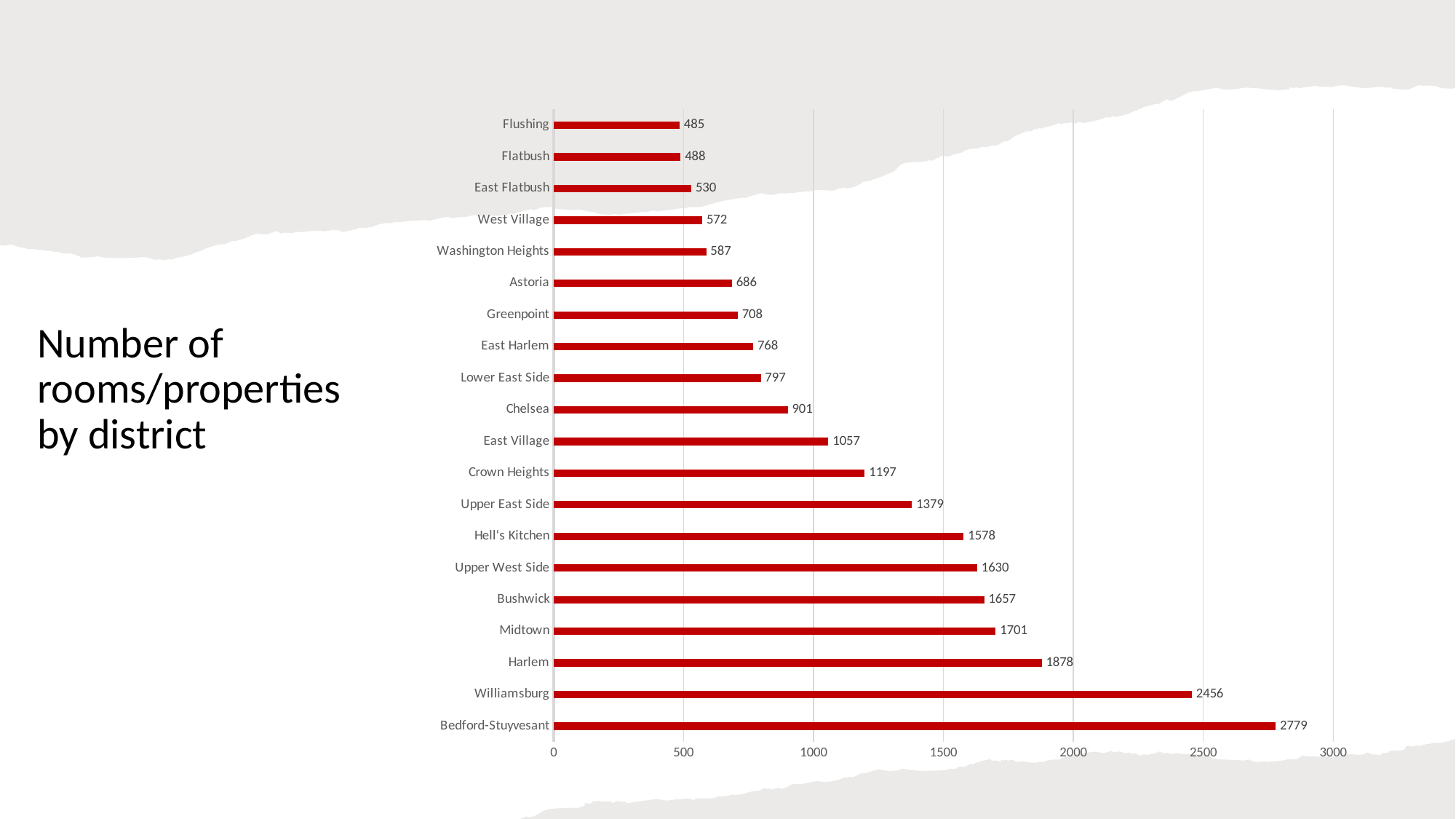

# Number of rooms/properties by district

### Chart

| Category | Total |
|---|---|
| Bedford-Stuyvesant | 2779.0 |
| Williamsburg | 2456.0 |
| Harlem | 1878.0 |
| Midtown | 1701.0 |
| Bushwick | 1657.0 |
| Upper West Side | 1630.0 |
| Hell's Kitchen | 1578.0 |
| Upper East Side | 1379.0 |
| Crown Heights | 1197.0 |
| East Village | 1057.0 |
| Chelsea | 901.0 |
| Lower East Side | 797.0 |
| East Harlem | 768.0 |
| Greenpoint | 708.0 |
| Astoria | 686.0 |
| Washington Heights | 587.0 |
| West Village | 572.0 |
| East Flatbush | 530.0 |
| Flatbush | 488.0 |
| Flushing | 485.0 |